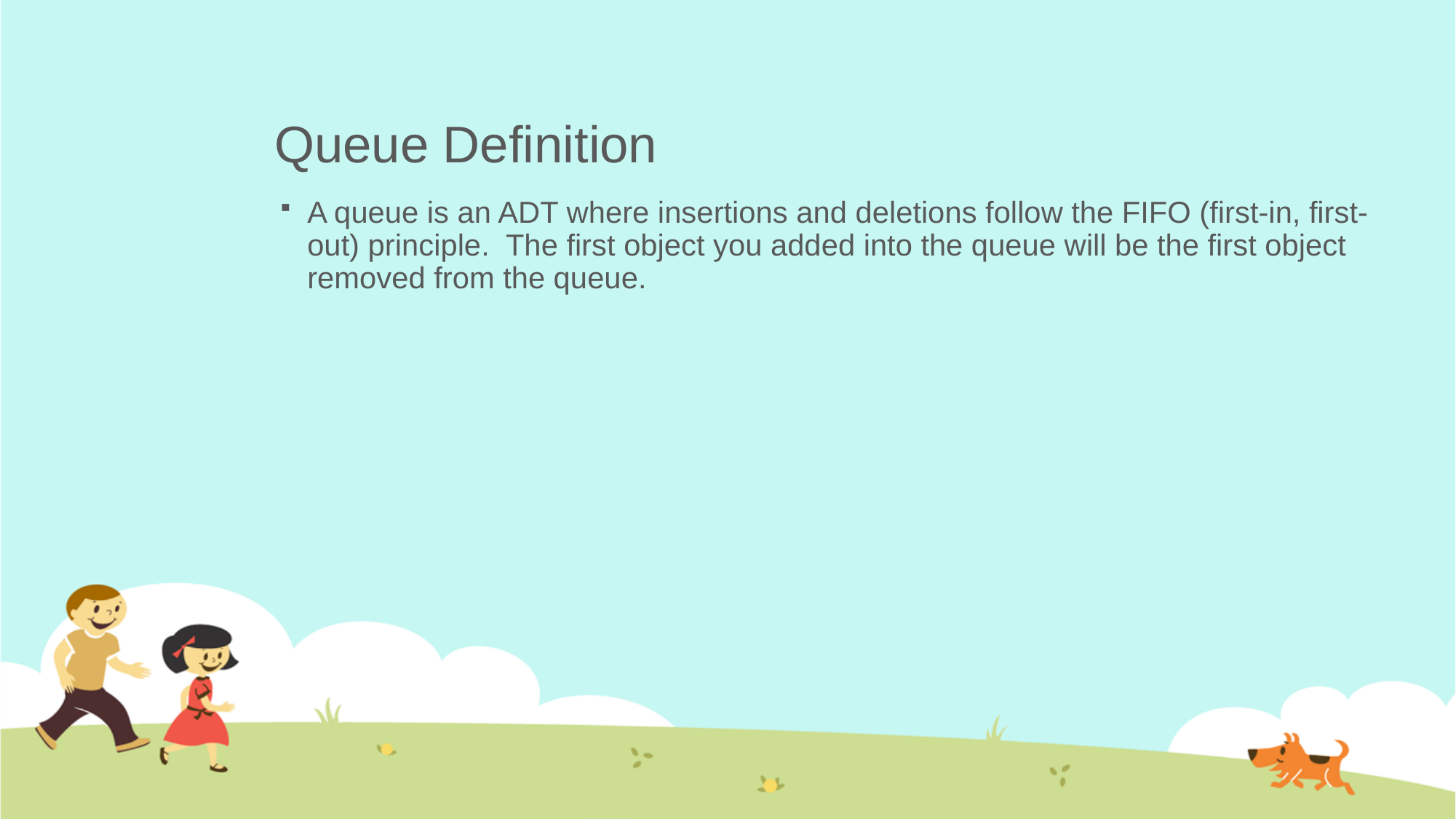

# Queue Definition
A queue is an ADT where insertions and deletions follow the FIFO (first-in, first-out) principle.  The first object you added into the queue will be the first object removed from the queue.